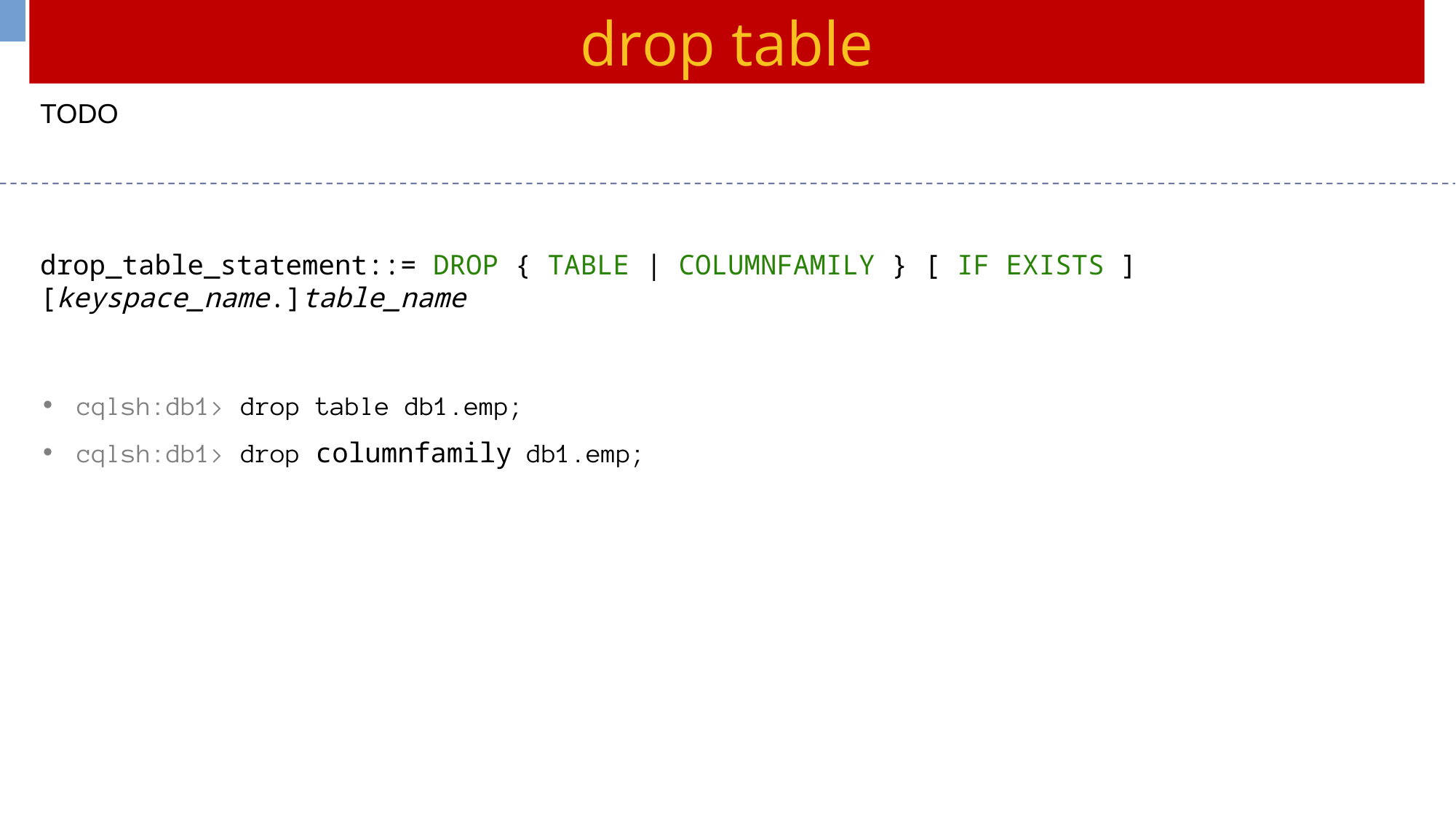

drop table
TODO

drop_table_statement::= DROP { TABLE | COLUMNFAMILY } [ IF EXISTS ] [keyspace_name.]table_name
cqlsh:db1> drop table db1.emp;

cqlsh:db1> drop columnfamily db1.emp;